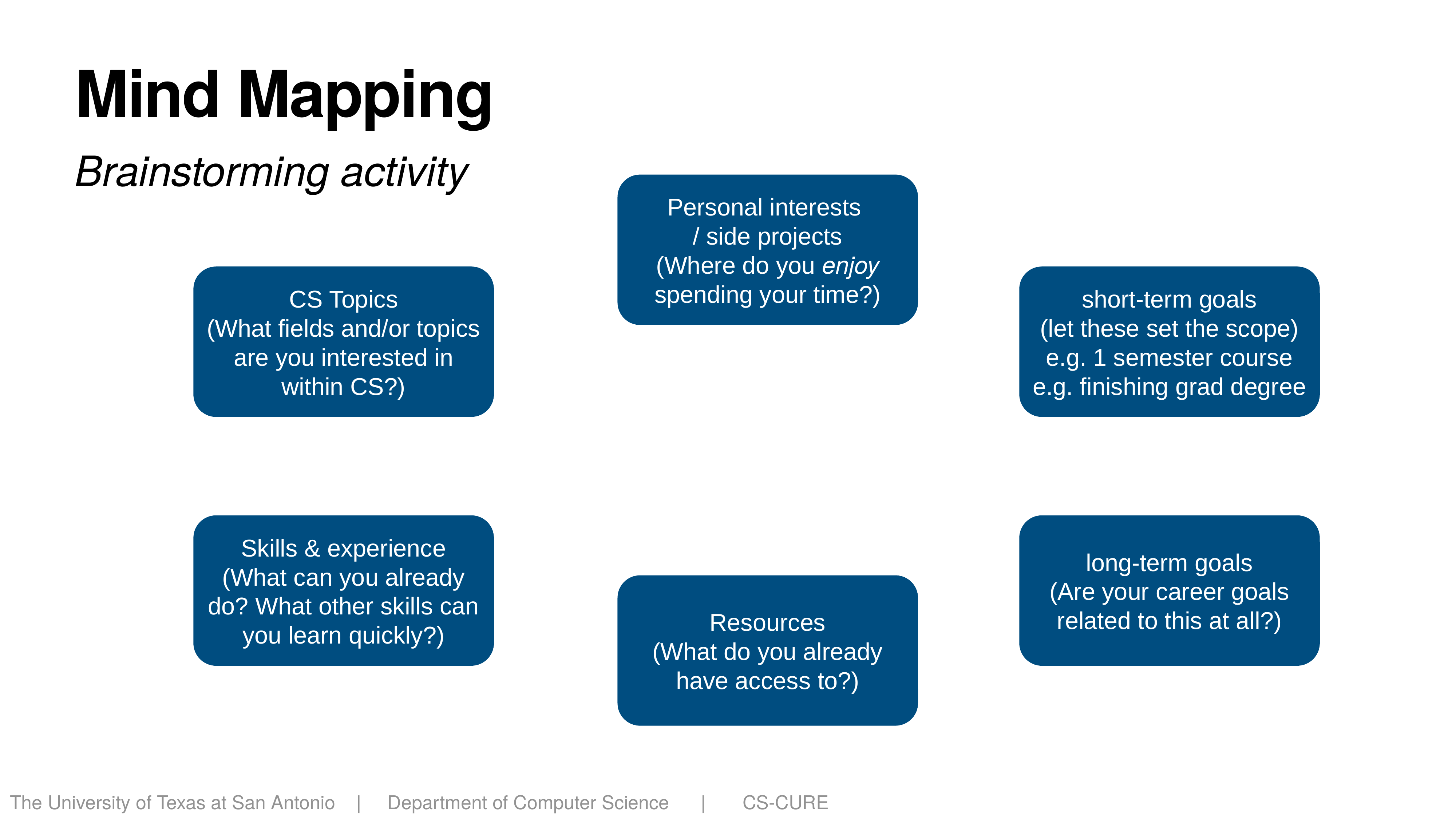

# Mind Mapping
Brainstorming activity
Personal interests
/ side projects
(Where do you enjoy spending your time?)
CS Topics
(What fields and/or topics are you interested in within CS?)
short-term goals
(let these set the scope)
e.g. 1 semester course
e.g. finishing grad degree
Skills & experience
(What can you already do? What other skills can you learn quickly?)
long-term goals
(Are your career goals related to this at all?)
Resources
(What do you already have access to?)
14